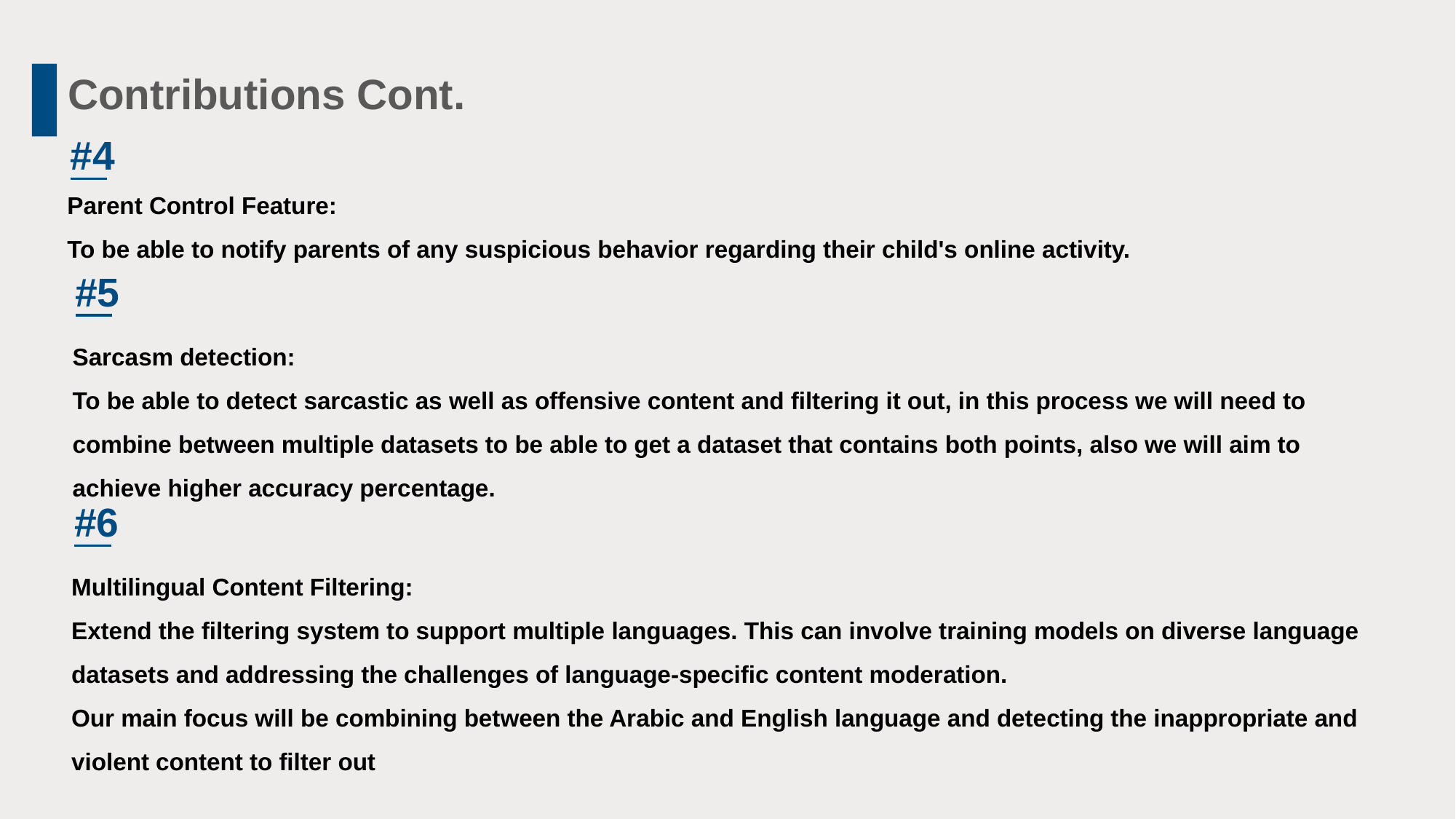

Contributions Cont.

#4
Parent Control Feature:
To be able to notify parents of any suspicious behavior regarding their child's online activity.
#5
Sarcasm detection:
To be able to detect sarcastic as well as offensive content and filtering it out, in this process we will need to combine between multiple datasets to be able to get a dataset that contains both points, also we will aim to achieve higher accuracy percentage.

#6
Multilingual Content Filtering:
Extend the filtering system to support multiple languages. This can involve training models on diverse language datasets and addressing the challenges of language-specific content moderation.
Our main focus will be combining between the Arabic and English language and detecting the inappropriate and violent content to filter out